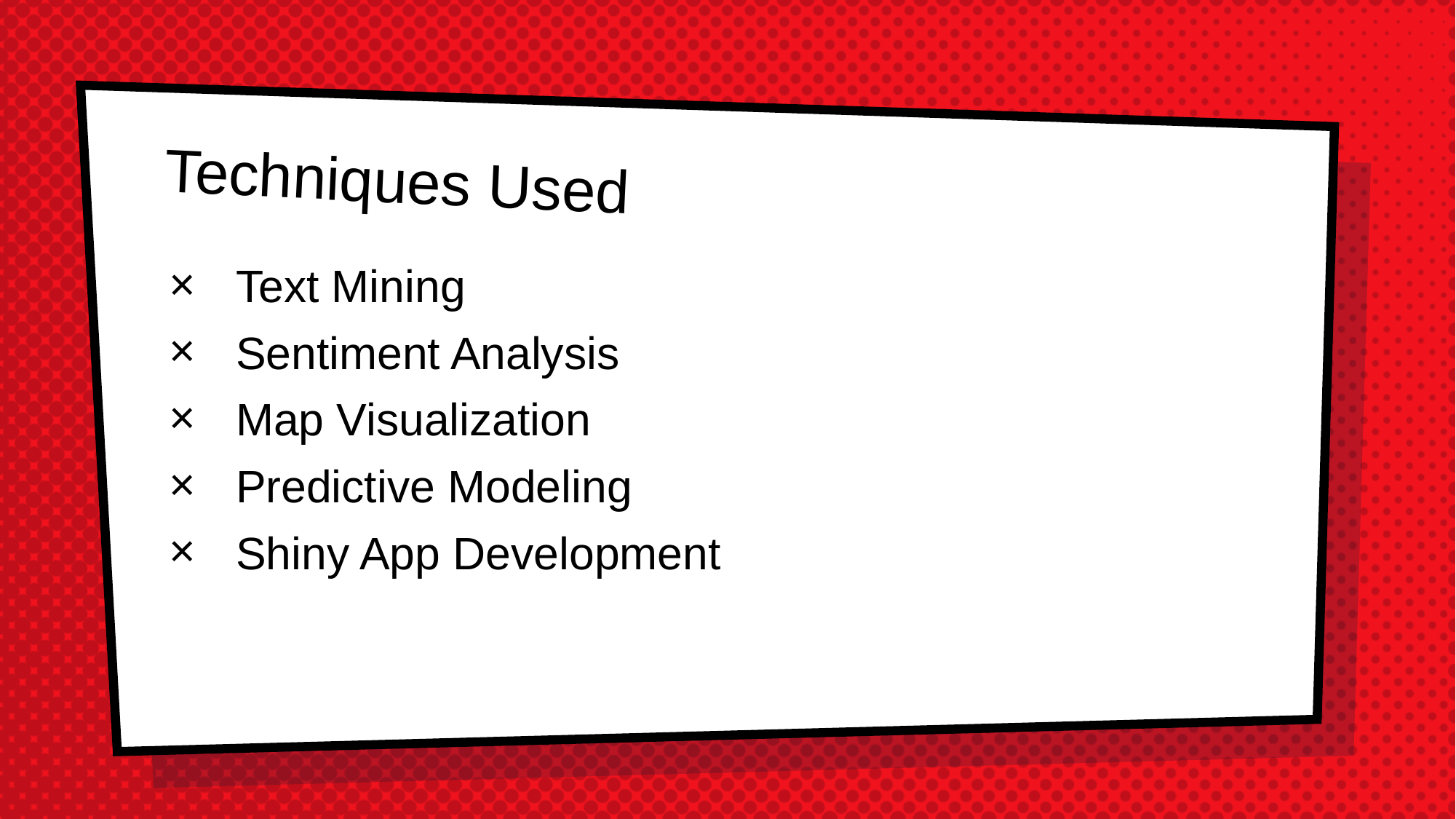

# Techniques Used
Text Mining
Sentiment Analysis
Map Visualization
Predictive Modeling
Shiny App Development